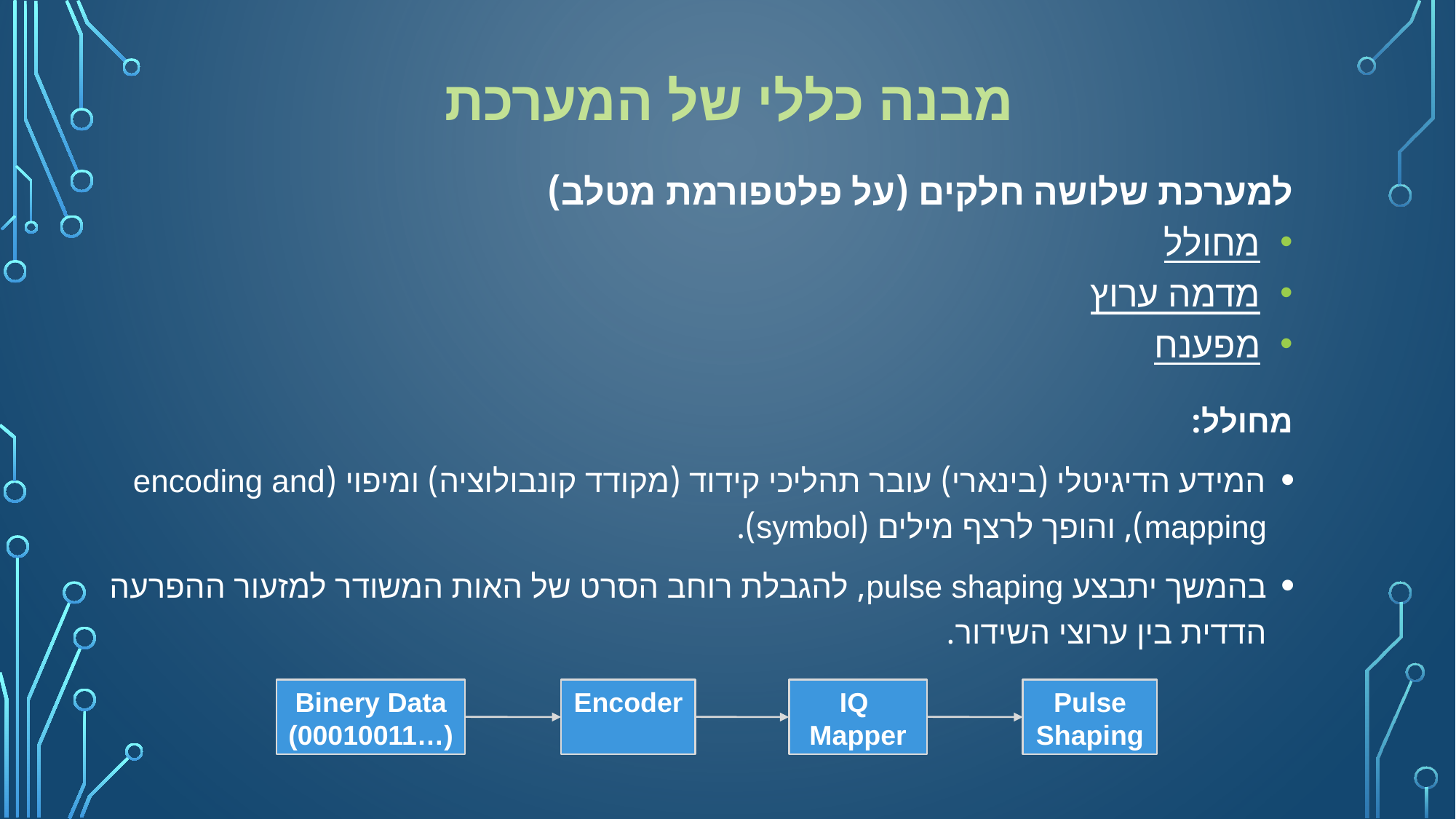

# מבנה כללי של המערכת
למערכת שלושה חלקים (על פלטפורמת מטלב)
מחולל
מדמה ערוץ
מפענח
מחולל:
המידע הדיגיטלי (בינארי) עובר תהליכי קידוד (מקודד קונבולוציה) ומיפוי (encoding and mapping), והופך לרצף מילים (symbol).
בהמשך יתבצע pulse shaping, להגבלת רוחב הסרט של האות המשודר למזעור ההפרעה הדדית בין ערוצי השידור.

Binery Data (00010011…)

Encoder

IQ
Mapper

Pulse
Shaping